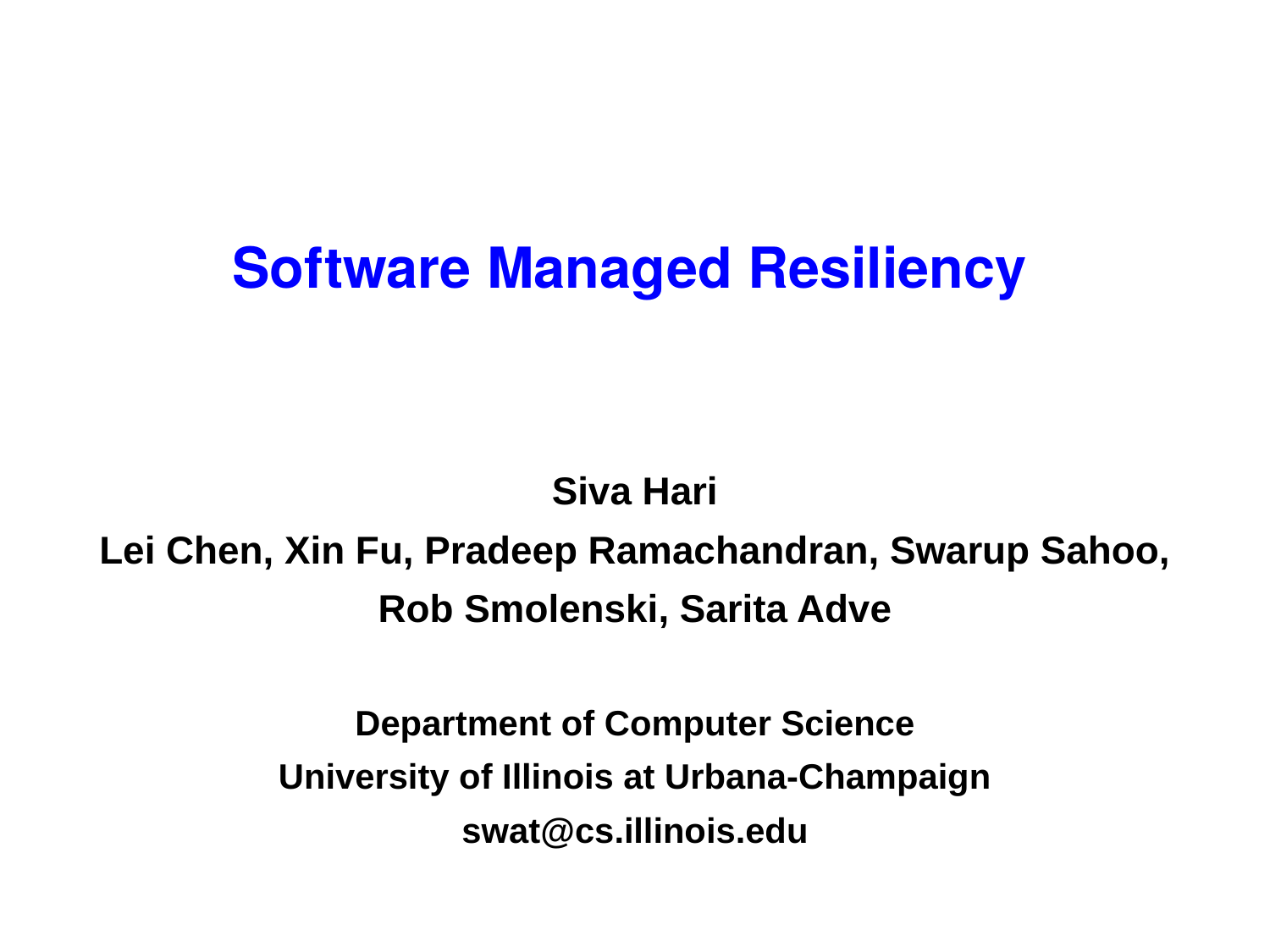

# Software Managed Resiliency
Siva Hari
Lei Chen, Xin Fu, Pradeep Ramachandran, Swarup Sahoo,
Rob Smolenski, Sarita Adve

Department of Computer Science
University of Illinois at Urbana-Champaign
swat@cs.illinois.edu